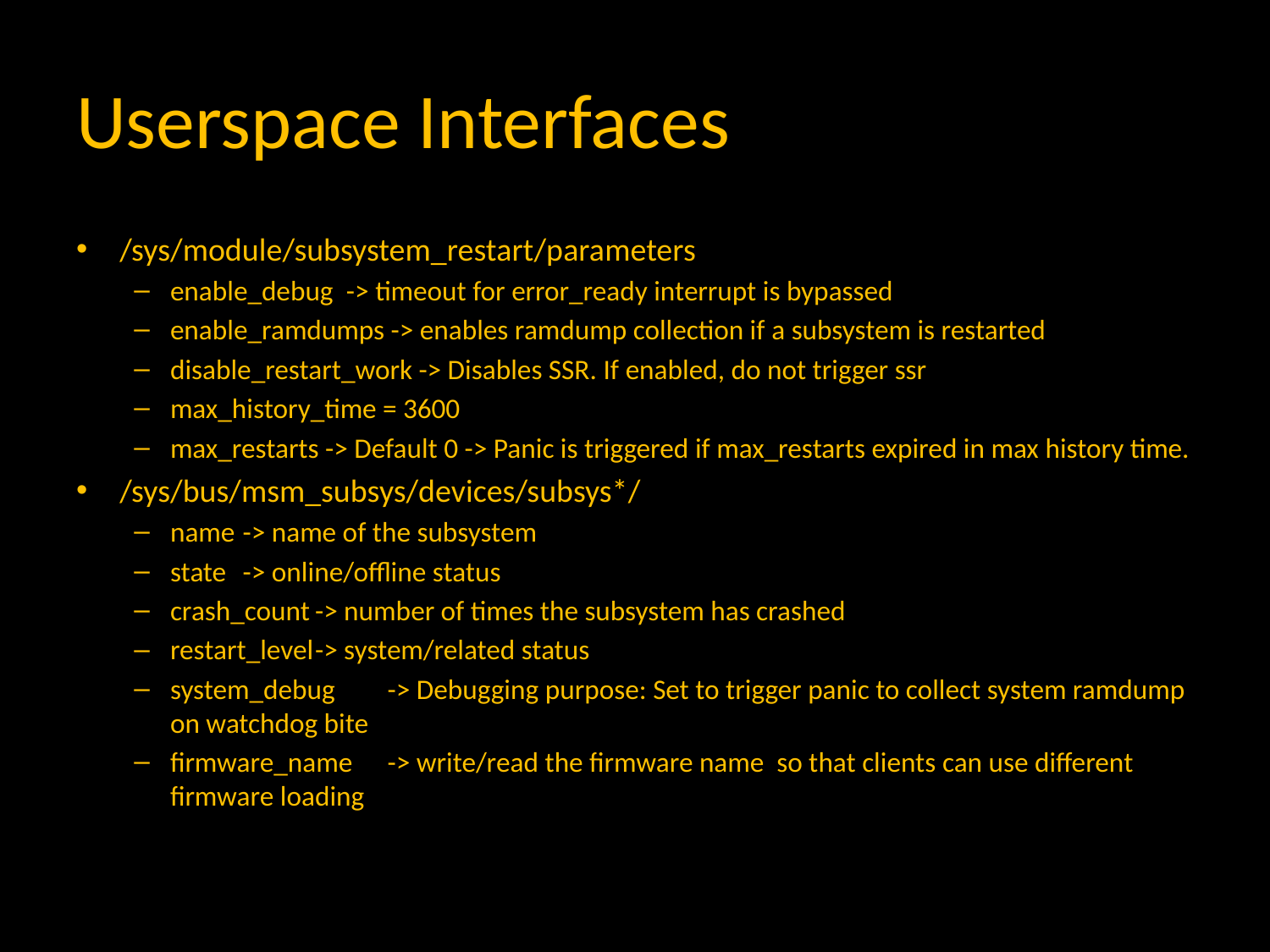

# Userspace Interfaces
/sys/module/subsystem_restart/parameters
enable_debug  -> timeout for error_ready interrupt is bypassed
enable_ramdumps -> enables ramdump collection if a subsystem is restarted
disable_restart_work -> Disables SSR. If enabled, do not trigger ssr
max_history_time = 3600
max_restarts -> Default 0 -> Panic is triggered if max_restarts expired in max history time.
/sys/bus/msm_subsys/devices/subsys*/
name		-> name of the subsystem
state		-> online/offline status
crash_count	-> number of times the subsystem has crashed
restart_level	-> system/related status
system_debug	-> Debugging purpose: Set to trigger panic to collect system ramdump on watchdog bite
firmware_name	-> write/read the firmware name  so that clients can use different firmware loading